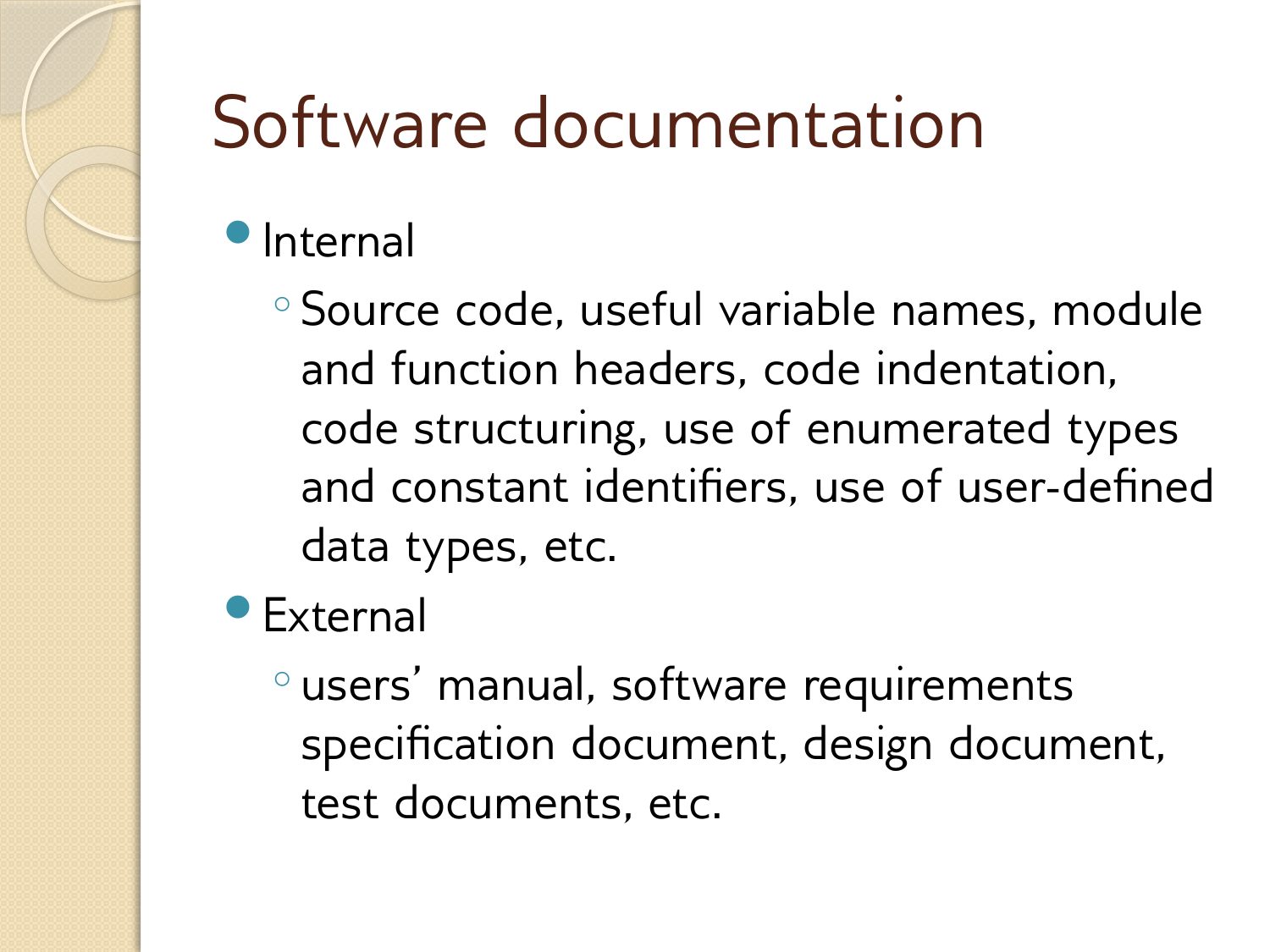

# Software documentation
Internal
Source code, useful variable names, module and function headers, code indentation, code structuring, use of enumerated types and constant identifiers, use of user-defined data types, etc.
External
users’ manual, software requirements specification document, design document, test documents, etc.